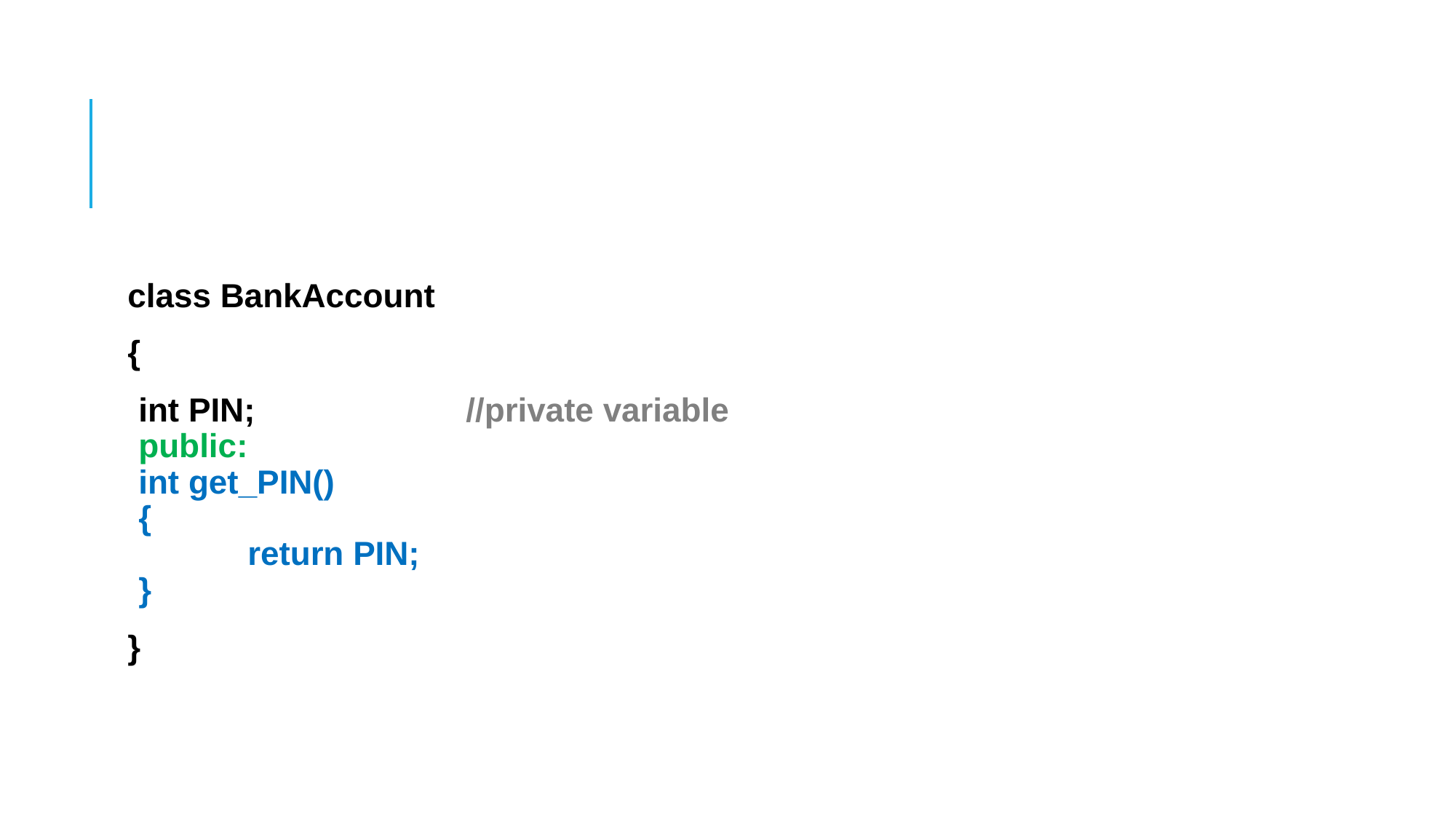

#
class BankAccount
{
	int PIN;		//private variable
public:
int get_PIN()
{
	return PIN;
}
}